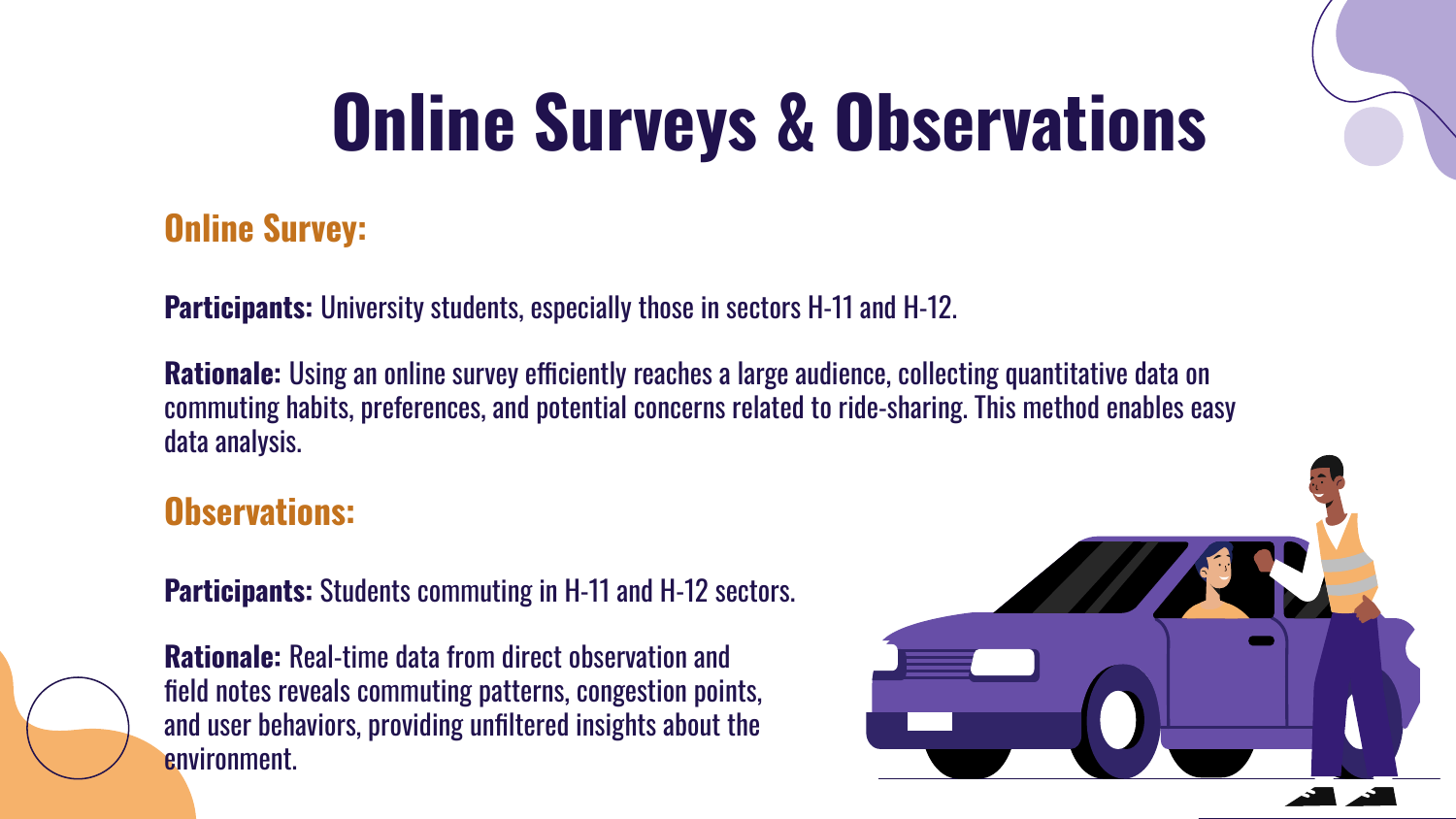

# Online Surveys & Observations

Online Survey:

Participants: University students, especially those in sectors H-11 and H-12.
Rationale: Using an online survey efficiently reaches a large audience, collecting quantitative data on commuting habits, preferences, and potential concerns related to ride-sharing. This method enables easy data analysis.
Observations:

Participants: Students commuting in H-11 and H-12 sectors.
Rationale: Real-time data from direct observation and
field notes reveals commuting patterns, congestion points,
and user behaviors, providing unfiltered insights about the
environment.